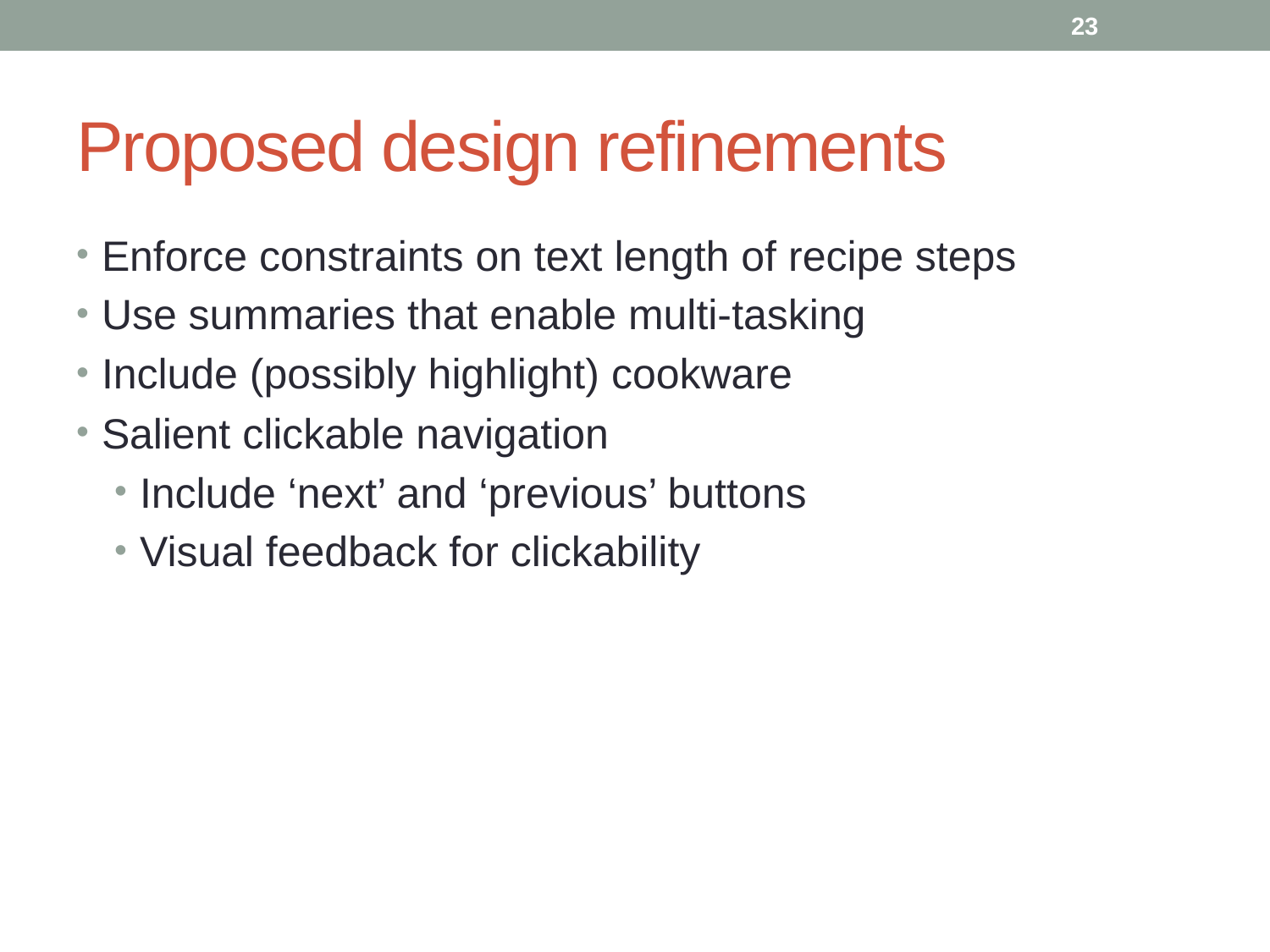

23
# Proposed design refinements
Enforce constraints on text length of recipe steps
Use summaries that enable multi-tasking
Include (possibly highlight) cookware
Salient clickable navigation
Include ‘next’ and ‘previous’ buttons
Visual feedback for clickability